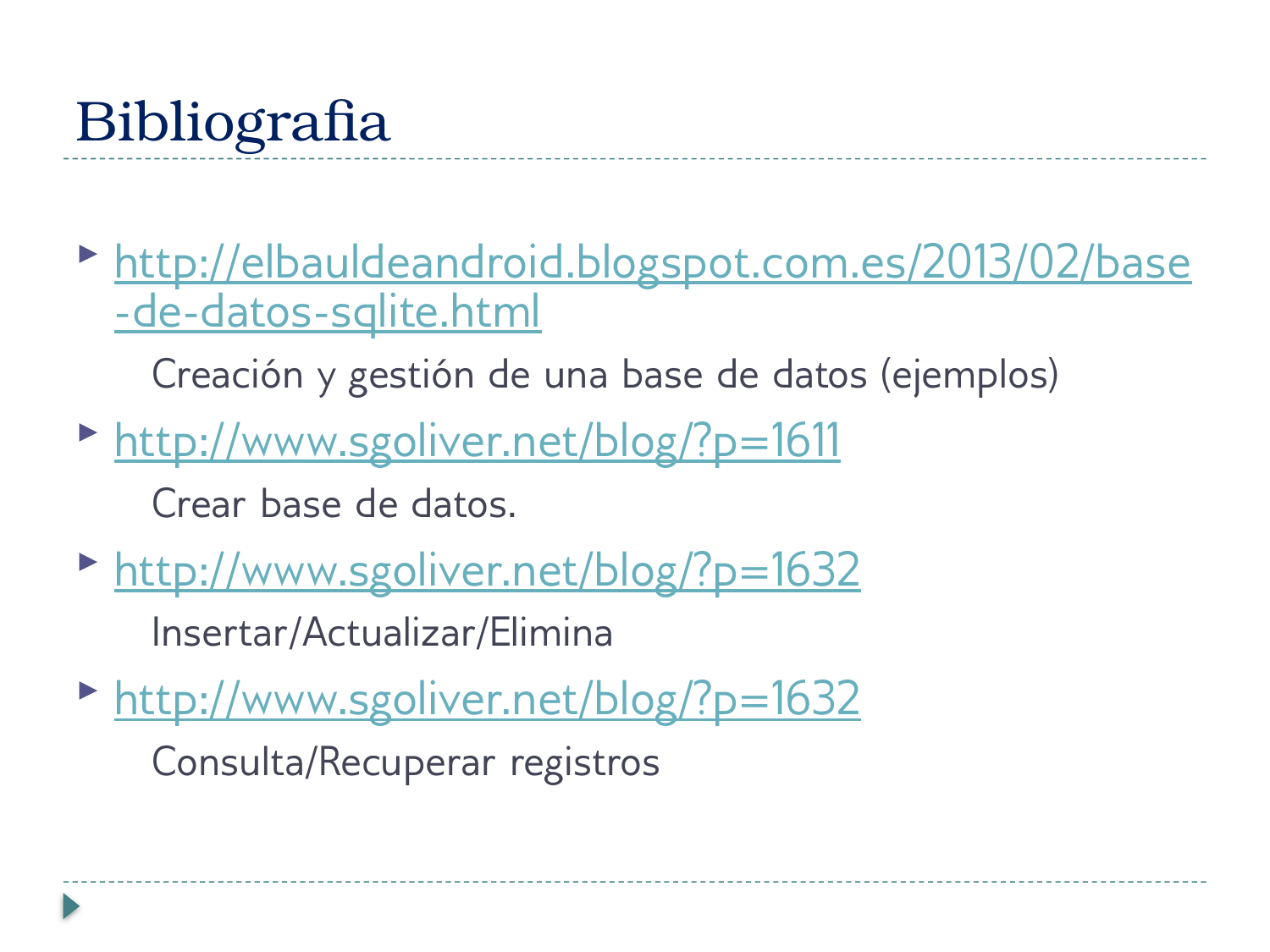

# Bibliografia

http://elbauldeandroid.blogspot.com.es/2013/02/base-de-datos-sqlite.html
	Creación y gestión de una base de datos (ejemplos)
http://www.sgoliver.net/blog/?p=1611
	Crear base de datos.
http://www.sgoliver.net/blog/?p=1632
	Insertar/Actualizar/Elimina
http://www.sgoliver.net/blog/?p=1632
	Consulta/Recuperar registros